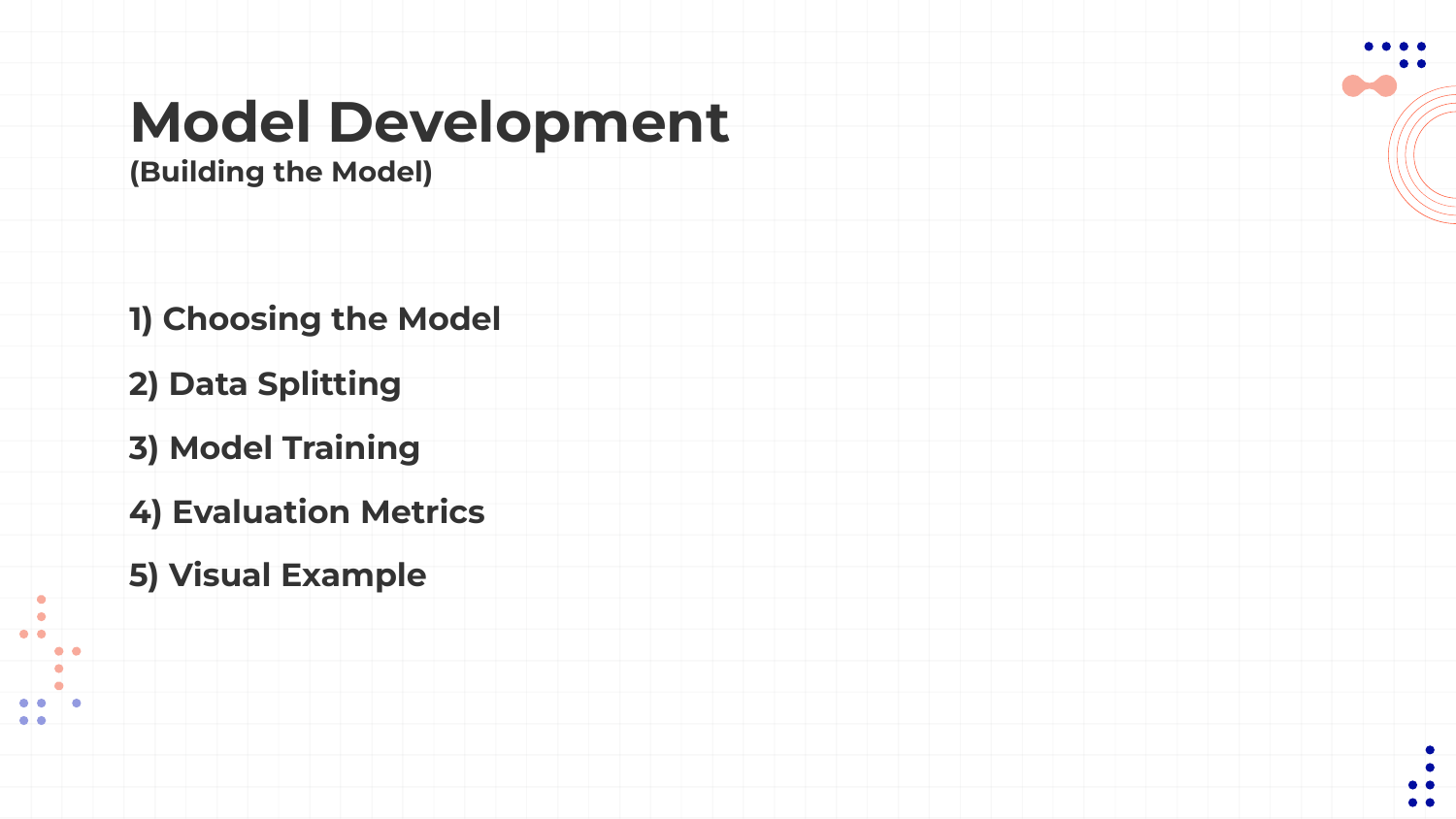

# Model Development (Building the Model)
1) Choosing the Model

2) Data Splitting
3) Model Training
4) Evaluation Metrics
5) Visual Example